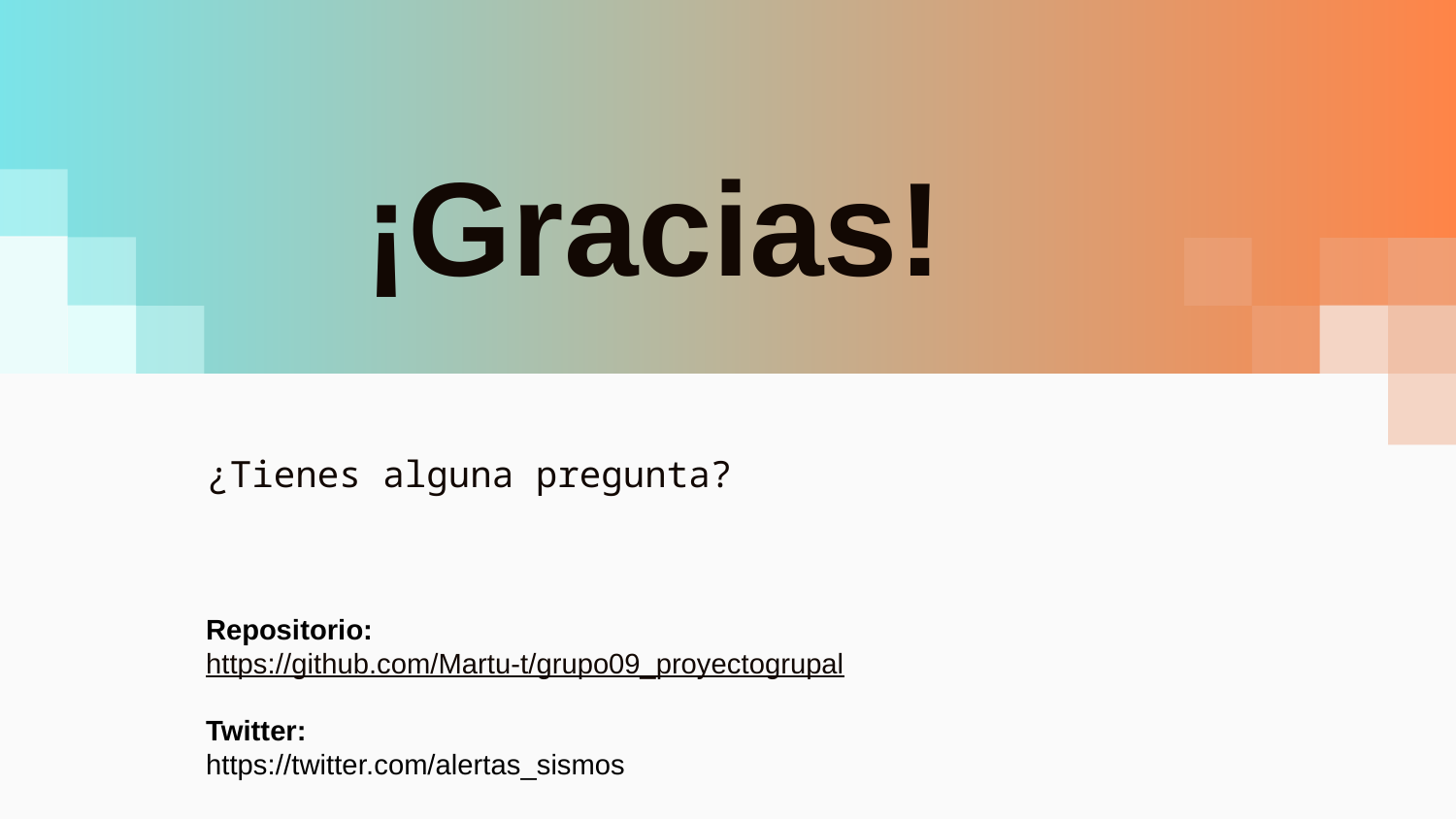

# ¡Gracias!
¿Tienes alguna pregunta?
Repositorio:
https://github.com/Martu-t/grupo09_proyectogrupal

Twitter:
https://twitter.com/alertas_sismos